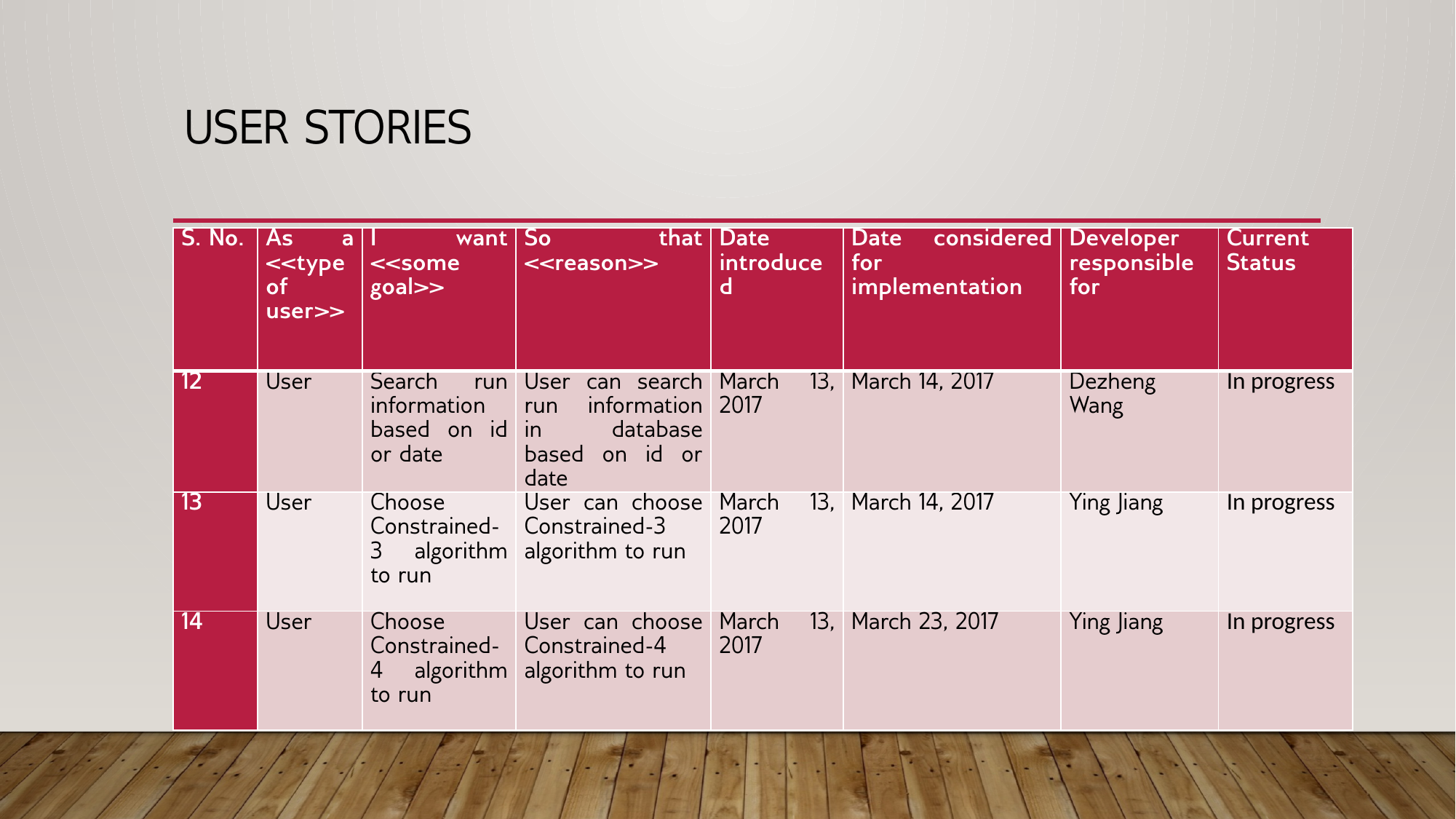

# User Stories
| S. No. | As a <<type of user>> | I want <<some goal>> | So that <<reason>> | Date introduced | Date considered for implementation | Developer responsible for | Current Status |
| --- | --- | --- | --- | --- | --- | --- | --- |
| 12 | User | Search run information based on id or date | User can search run information in database based on id or date | March 13, 2017 | March 14, 2017 | Dezheng Wang | In progress |
| 13 | User | Choose Constrained-3 algorithm to run | User can choose Constrained-3 algorithm to run | March 13, 2017 | March 14, 2017 | Ying Jiang | In progress |
| 14 | User | Choose Constrained-4 algorithm to run | User can choose Constrained-4 algorithm to run | March 13, 2017 | March 23, 2017 | Ying Jiang | In progress |